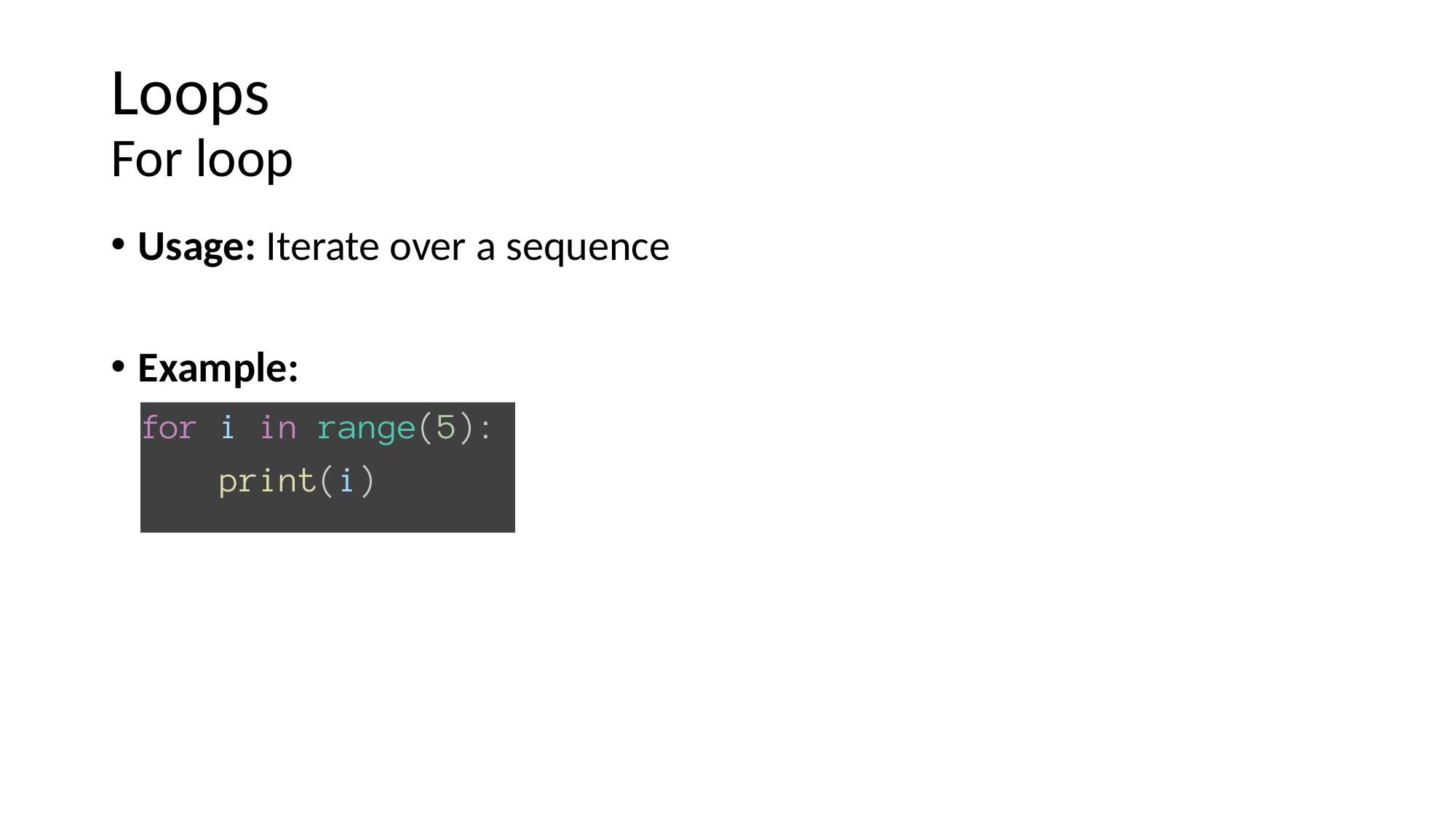

# Loops For loop
Usage: Iterate over a sequence

Example:

for i in range(5):
    print(i)